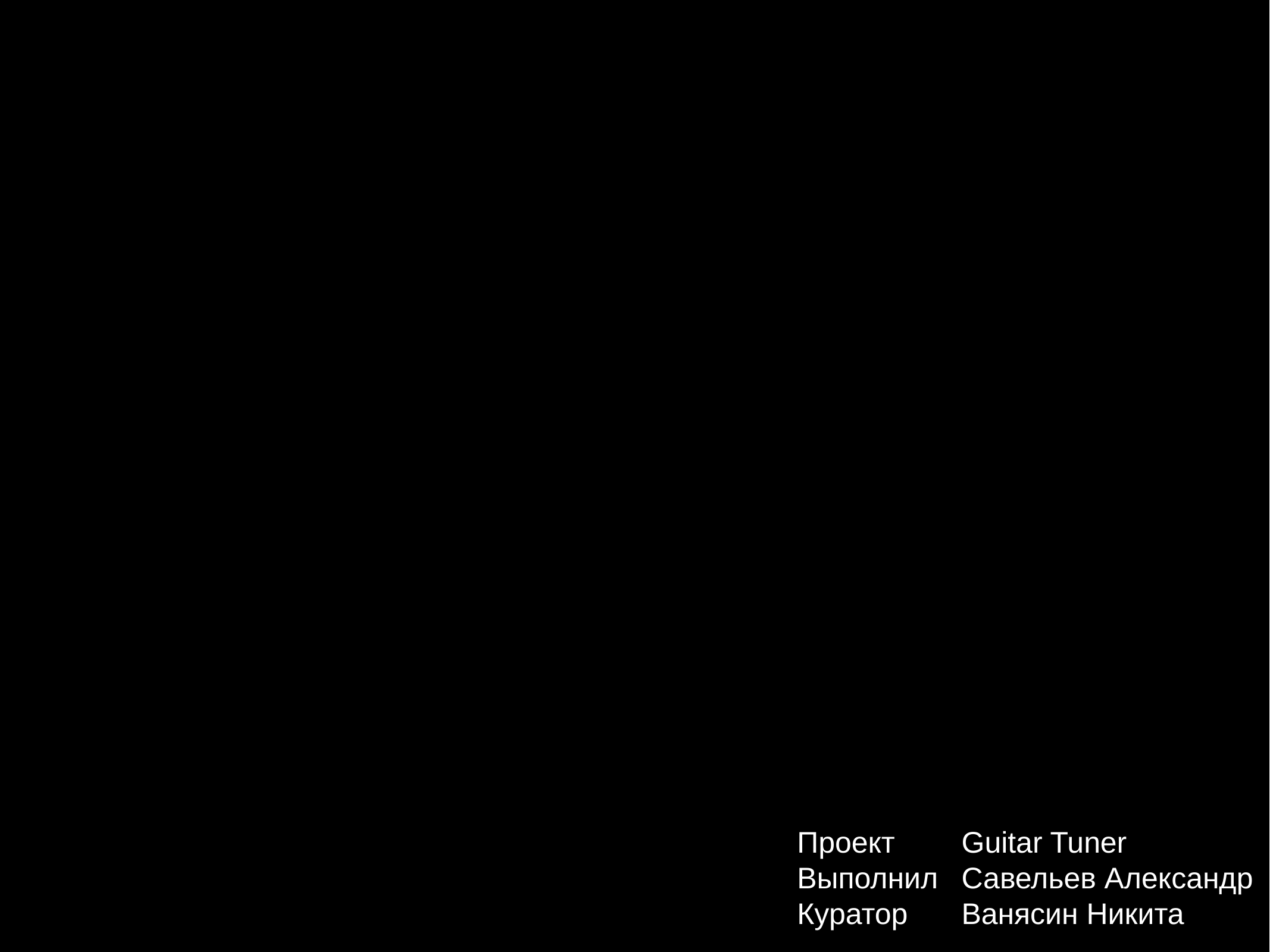

Проект
Выполнил
Куратор
Guitar Tuner
Савельев Александр
Ванясин Никита